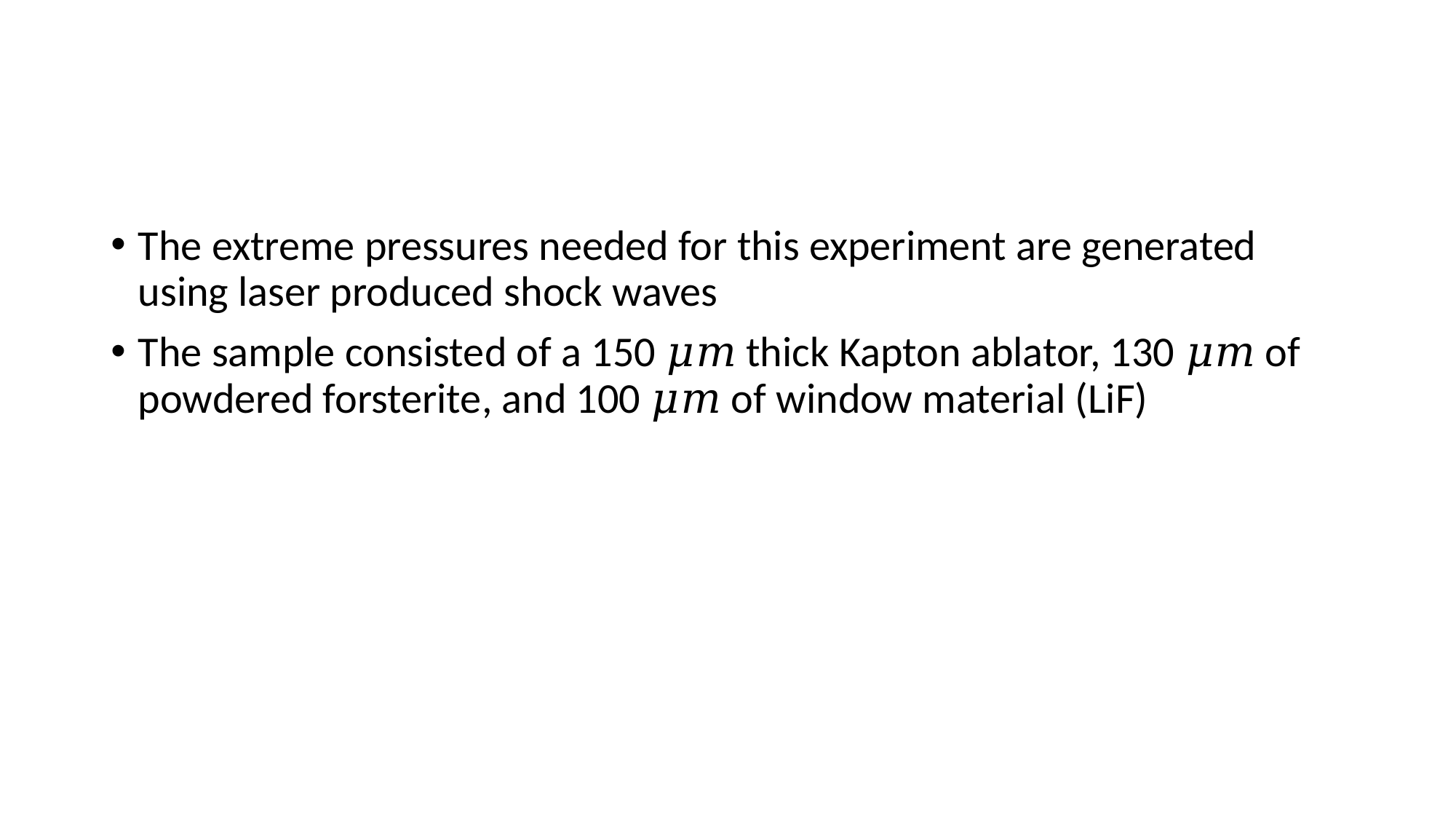

#
The extreme pressures needed for this experiment are generated using laser produced shock waves
The sample consisted of a 150 𝜇𝑚 thick Kapton ablator, 130 𝜇𝑚 of powdered forsterite, and 100 𝜇𝑚 of window material (LiF)